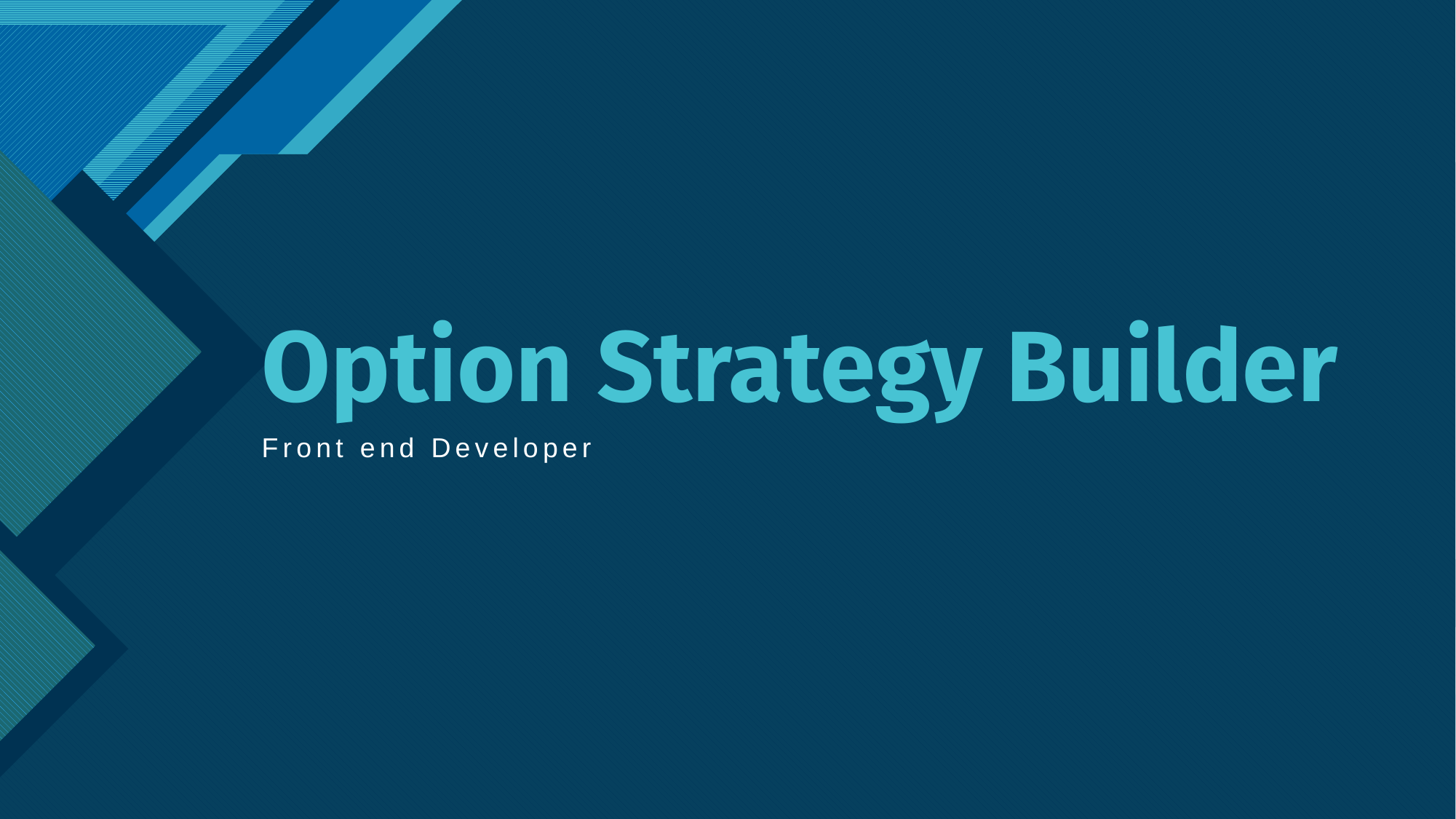

# Option Strategy Builder
Front end Developer